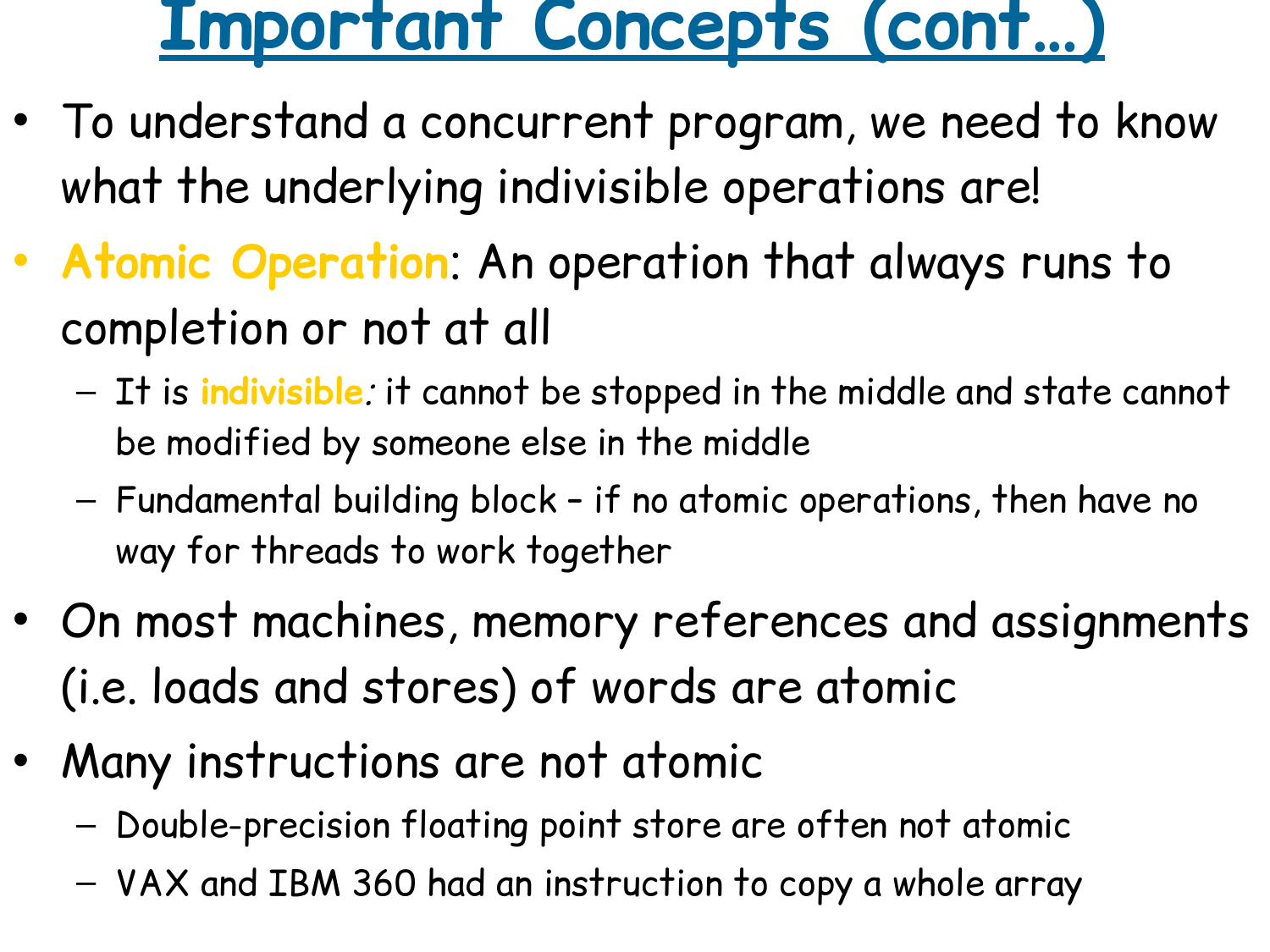

# Important Concepts (cont…)
To understand a concurrent program, we need to know what the underlying indivisible operations are!
Atomic Operation: An operation that always runs to completion or not at all
It is indivisible: it cannot be stopped in the middle and state cannot be modified by someone else in the middle
Fundamental building block – if no atomic operations, then have no way for threads to work together
On most machines, memory references and assignments (i.e. loads and stores) of words are atomic
Many instructions are not atomic
Double-precision floating point store are often not atomic
VAX and IBM 360 had an instruction to copy a whole array